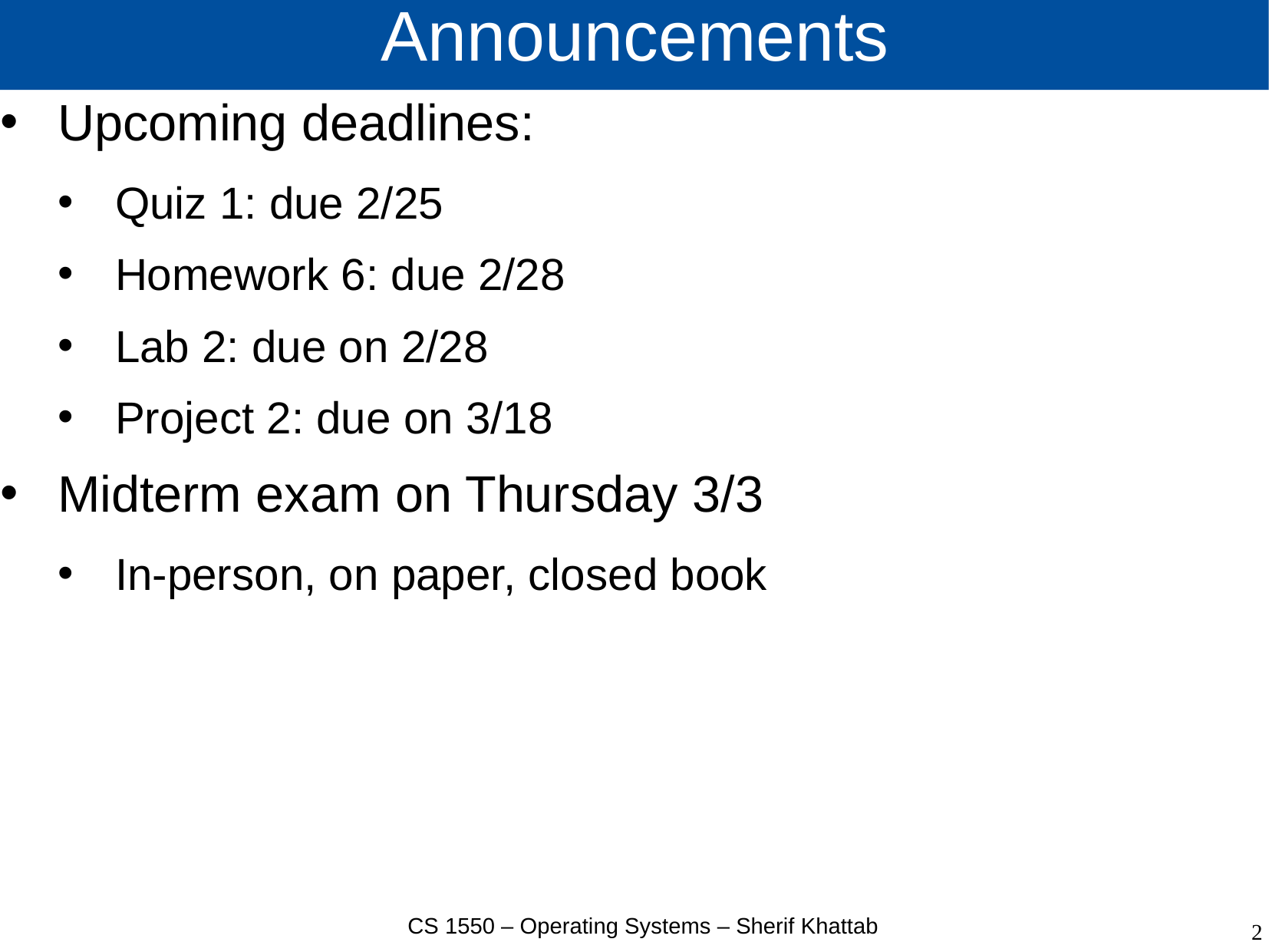

# Announcements
Upcoming deadlines:
Quiz 1: due 2/25
Homework 6: due 2/28
Lab 2: due on 2/28
Project 2: due on 3/18
Midterm exam on Thursday 3/3
In-person, on paper, closed book
CS 1550 – Operating Systems – Sherif Khattab
2